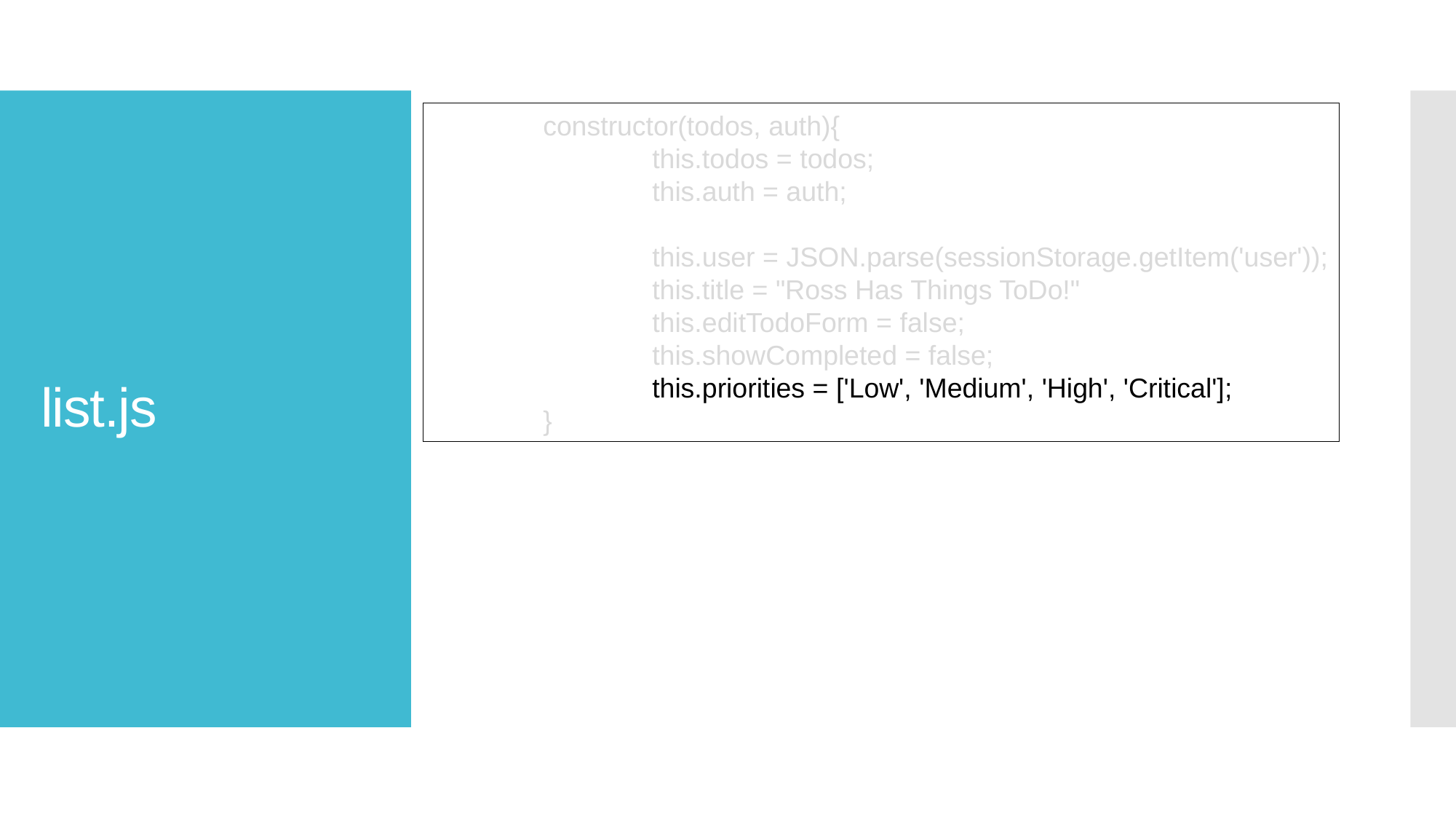

constructor(todos, auth){
		this.todos = todos;
		this.auth = auth;

		this.user = JSON.parse(sessionStorage.getItem('user'));
		this.title = "Ross Has Things ToDo!"
		this.editTodoForm = false;
		this.showCompleted = false;
		this.priorities = ['Low', 'Medium', 'High', 'Critical'];
	}
# list.js